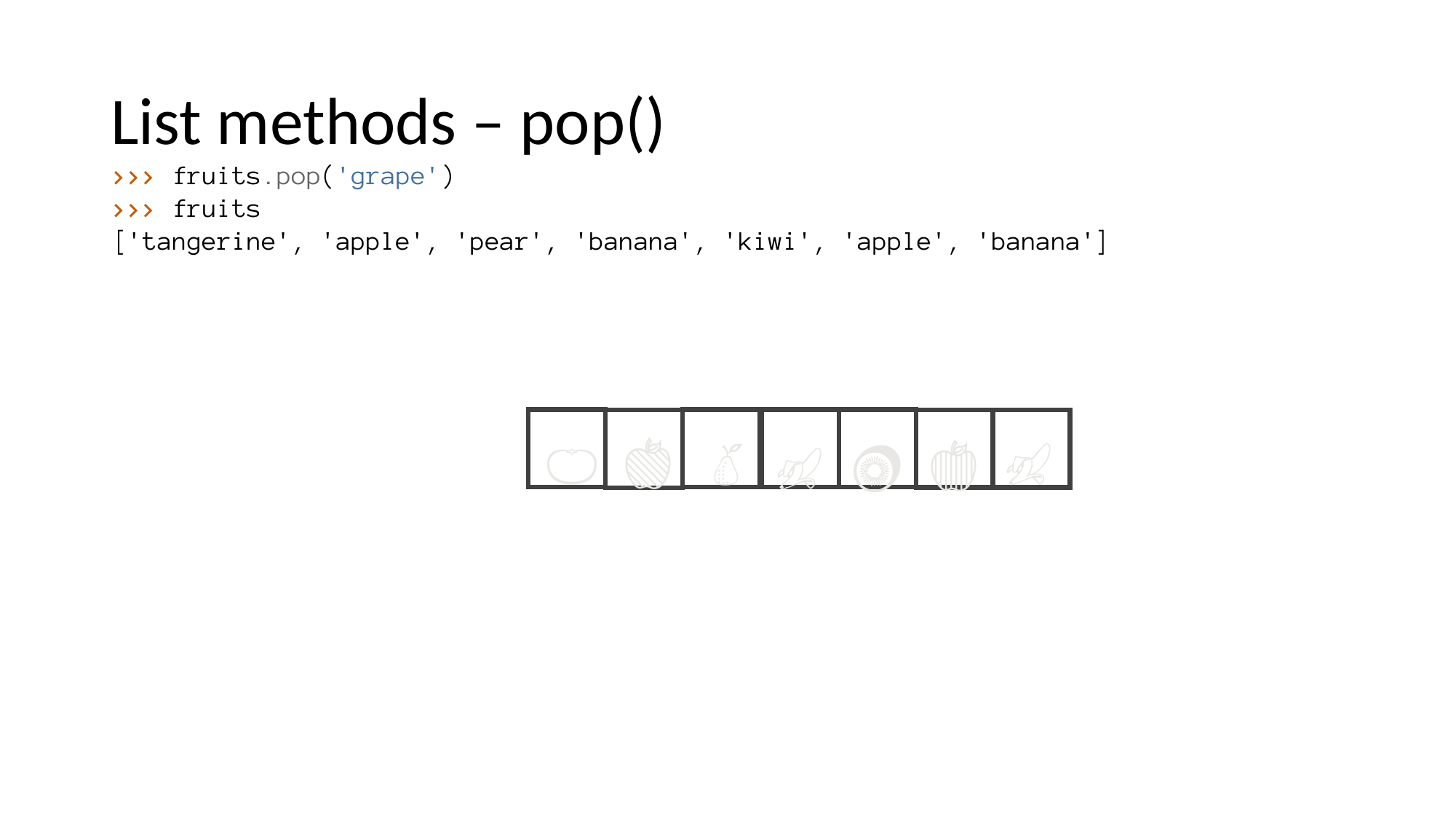

# List methods – pop()
>>> fruits.pop('grape')
>>> fruits
['tangerine', 'apple', 'pear', 'banana', 'kiwi', 'apple', 'banana']

🍏
🍊
🍎
🍐
🥝
🍌
🍌